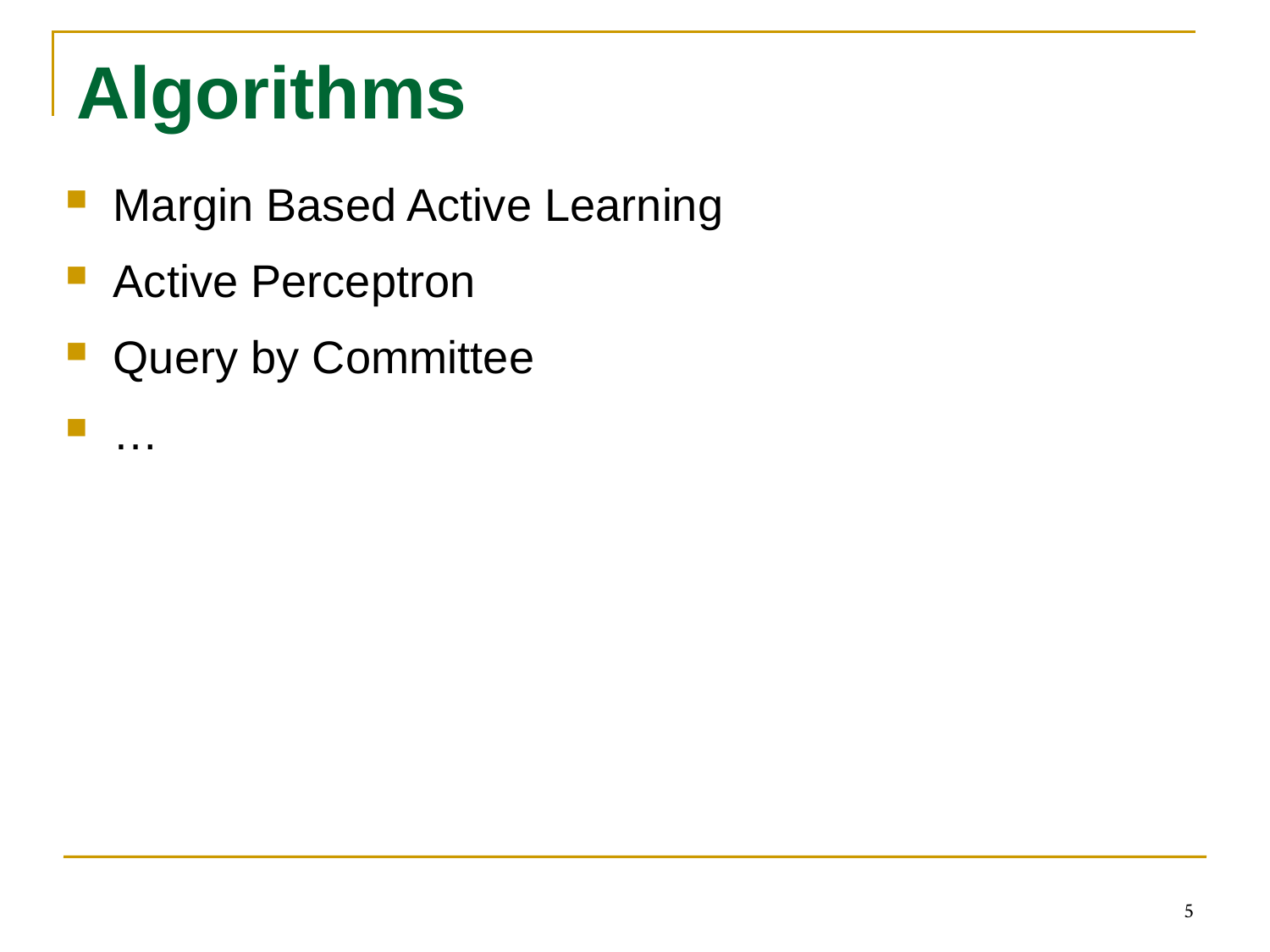

# Algorithms
Margin Based Active Learning
Active Perceptron
Query by Committee
…

5